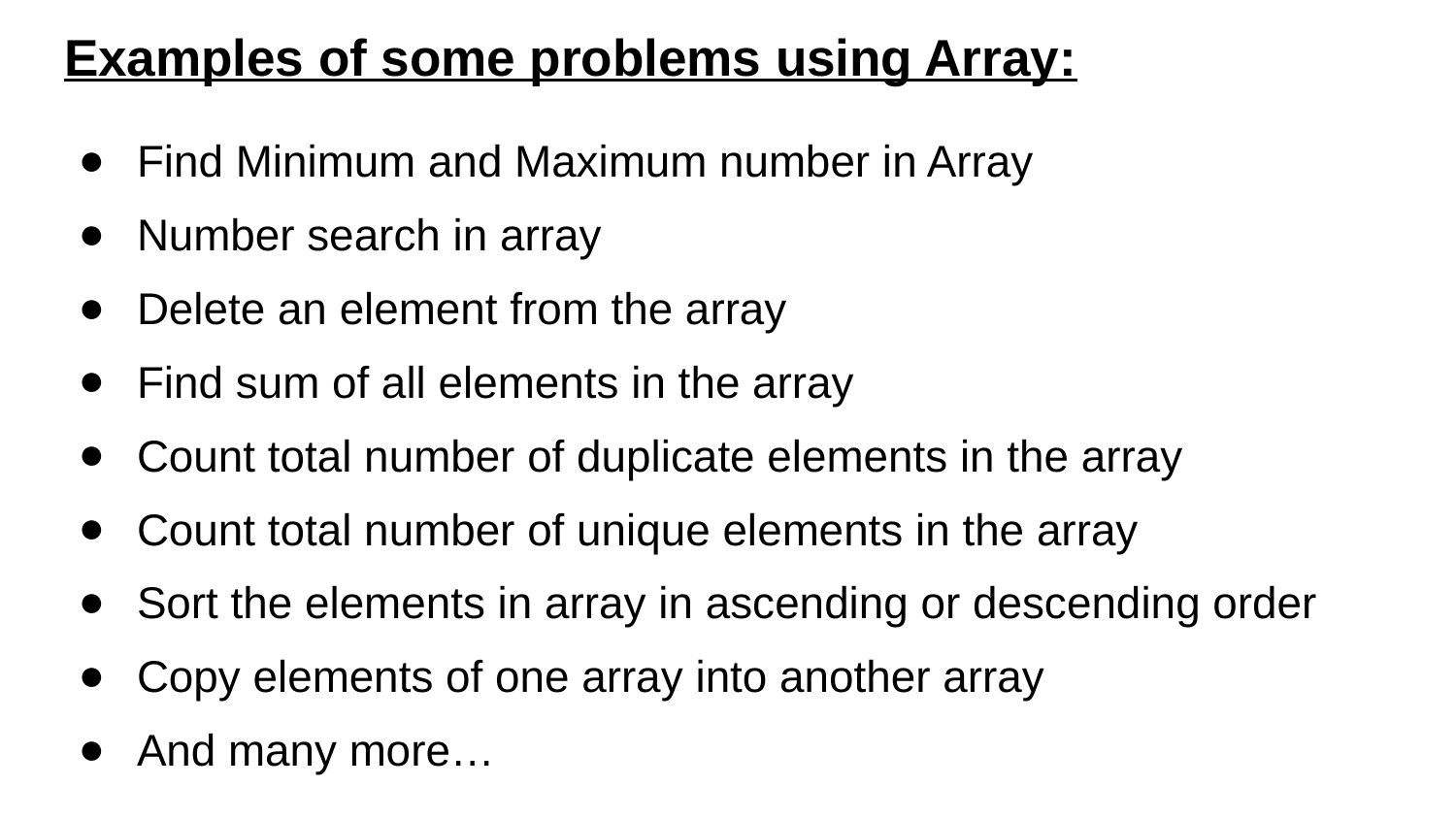

# Examples of some problems using Array:
Find Minimum and Maximum number in Array
Number search in array
Delete an element from the array
Find sum of all elements in the array
Count total number of duplicate elements in the array
Count total number of unique elements in the array
Sort the elements in array in ascending or descending order
Copy elements of one array into another array
And many more…